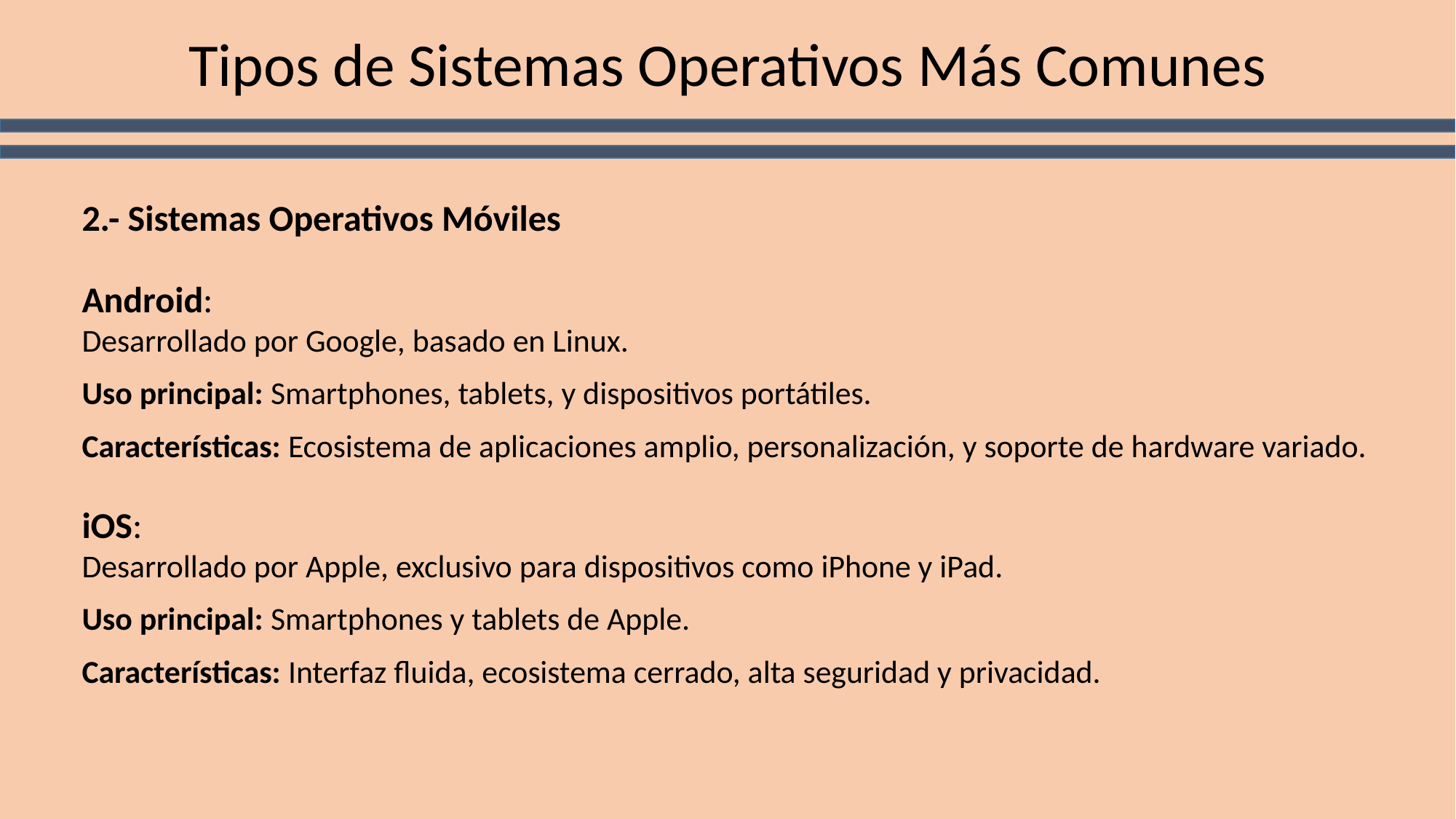

# Tipos de Sistemas Operativos Más Comunes

2.- Sistemas Operativos Móviles

Android:
Desarrollado por Google, basado en Linux.

Uso principal: Smartphones, tablets, y dispositivos portátiles.

Características: Ecosistema de aplicaciones amplio, personalización, y soporte de hardware variado.

iOS:
Desarrollado por Apple, exclusivo para dispositivos como iPhone y iPad.

Uso principal: Smartphones y tablets de Apple.

Características: Interfaz fluida, ecosistema cerrado, alta seguridad y privacidad.